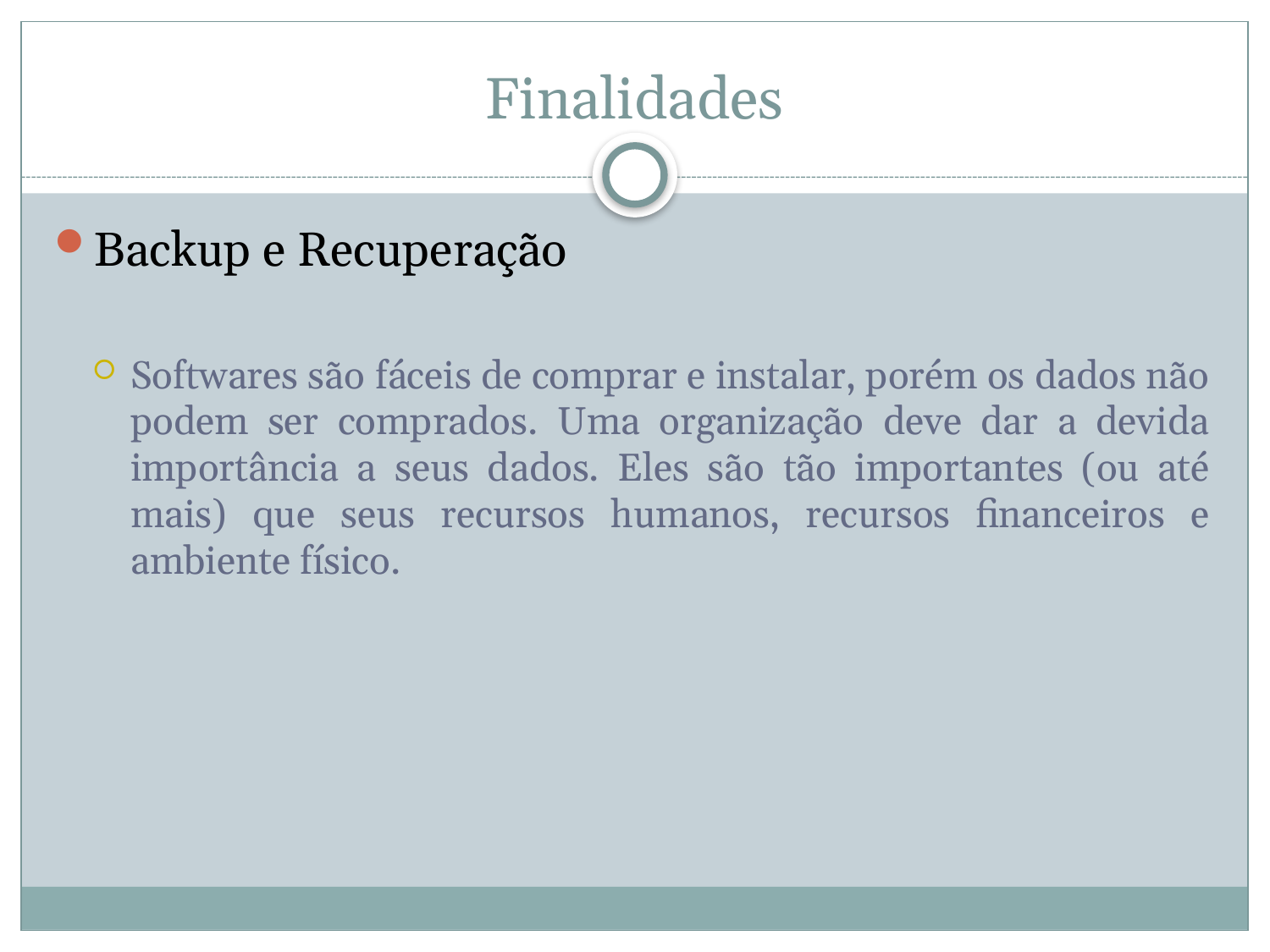

# Finalidades
Backup e Recuperação

Softwares são fáceis de comprar e instalar, porém os dados não podem ser comprados. Uma organização deve dar a devida importância a seus dados. Eles são tão importantes (ou até mais) que seus recursos humanos, recursos financeiros e ambiente físico.